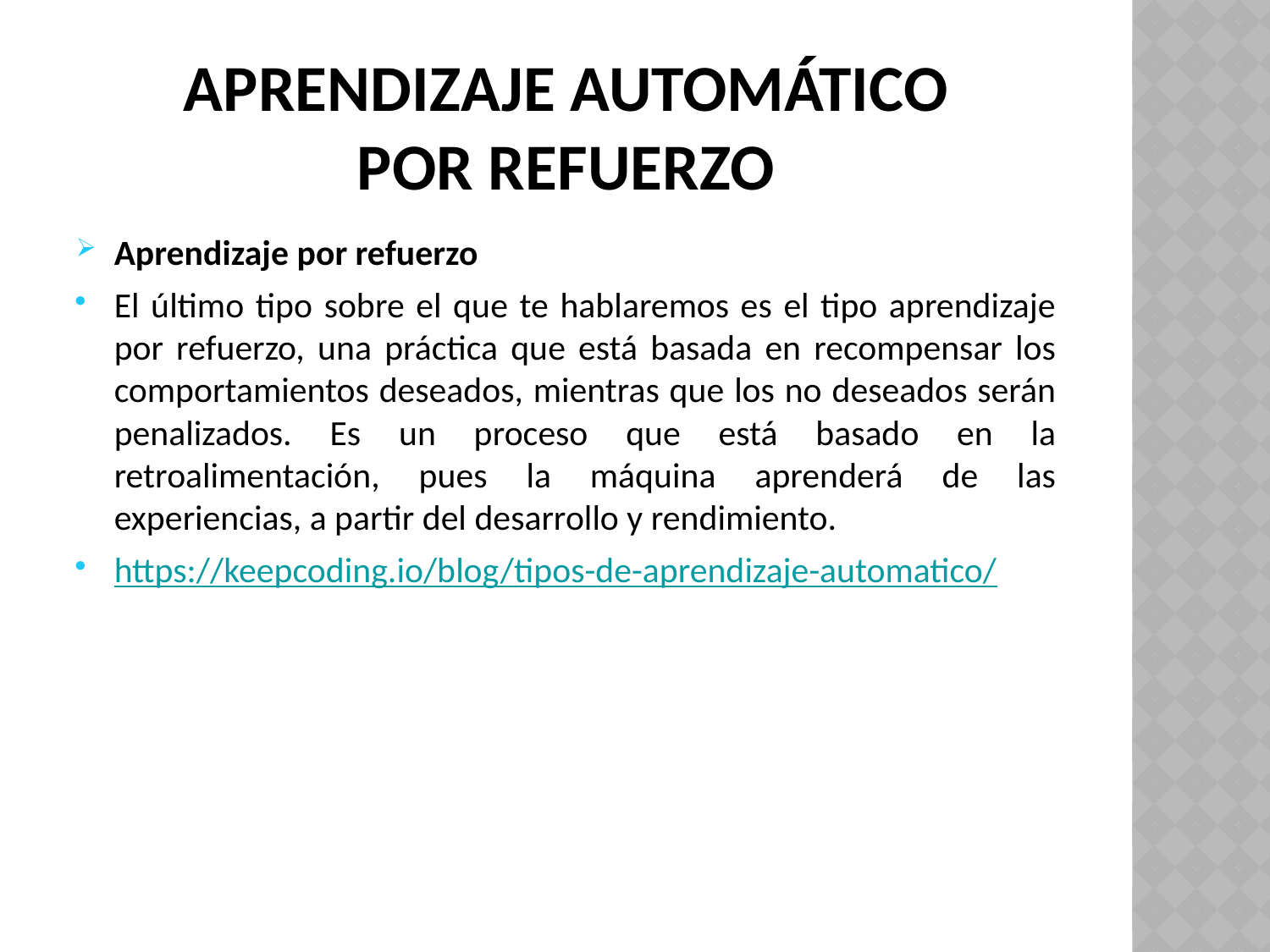

# APRENDIZAJE AUTOMÁTICO POR REFUERZO
Aprendizaje por refuerzo
El último tipo sobre el que te hablaremos es el tipo aprendizaje por refuerzo, una práctica que está basada en recompensar los comportamientos deseados, mientras que los no deseados serán penalizados. Es un proceso que está basado en la retroalimentación, pues la máquina aprenderá de las experiencias, a partir del desarrollo y rendimiento.
https://keepcoding.io/blog/tipos-de-aprendizaje-automatico/